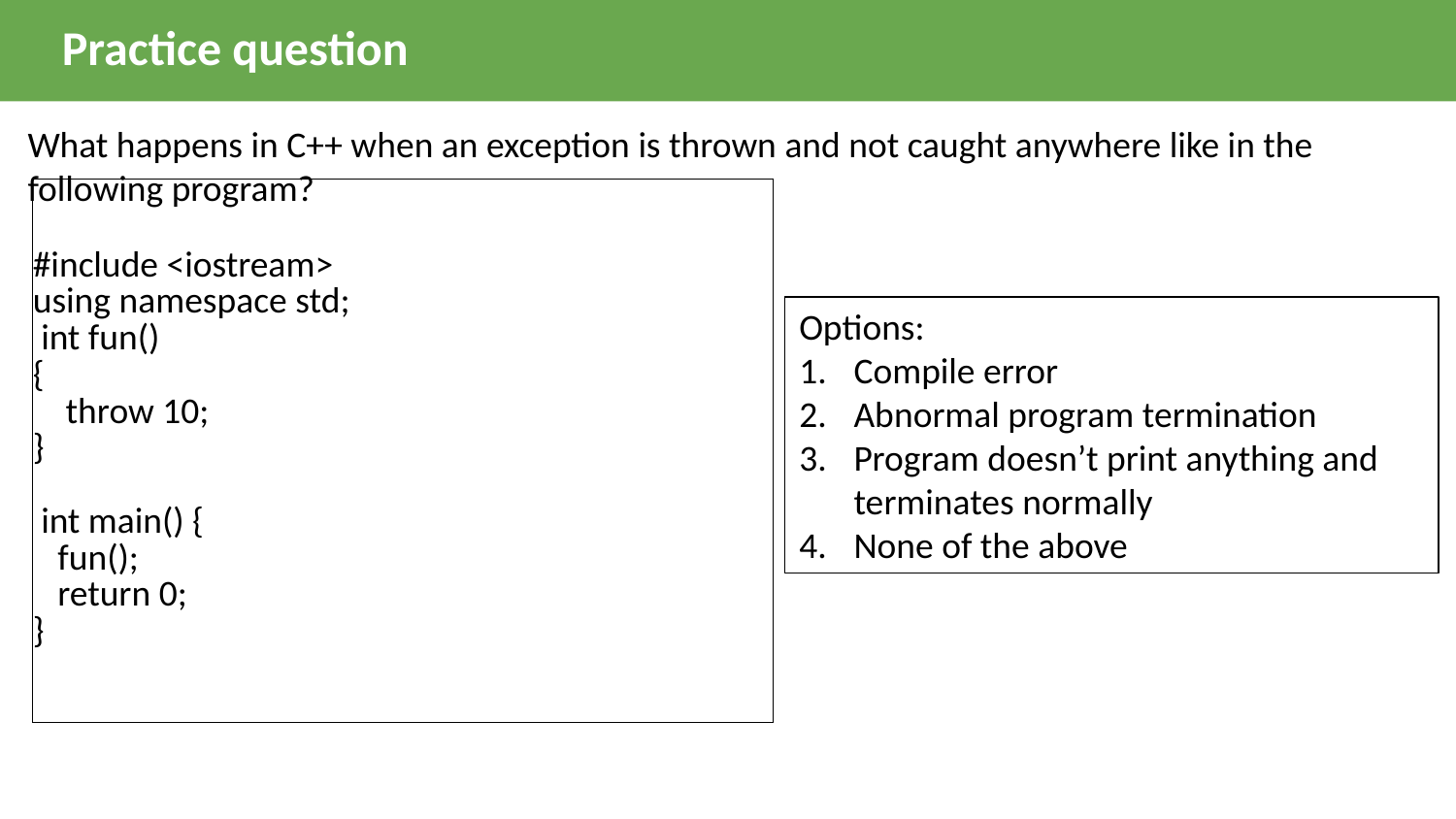

Practice question
What happens in C++ when an exception is thrown and not caught anywhere like in the following program?

| #include <iostream> using namespace std;  int fun() {     throw 10; }  int main() {    fun();    return 0; } |
| --- |
Options:
Compile error
Abnormal program termination
Program doesn’t print anything and terminates normally
None of the above